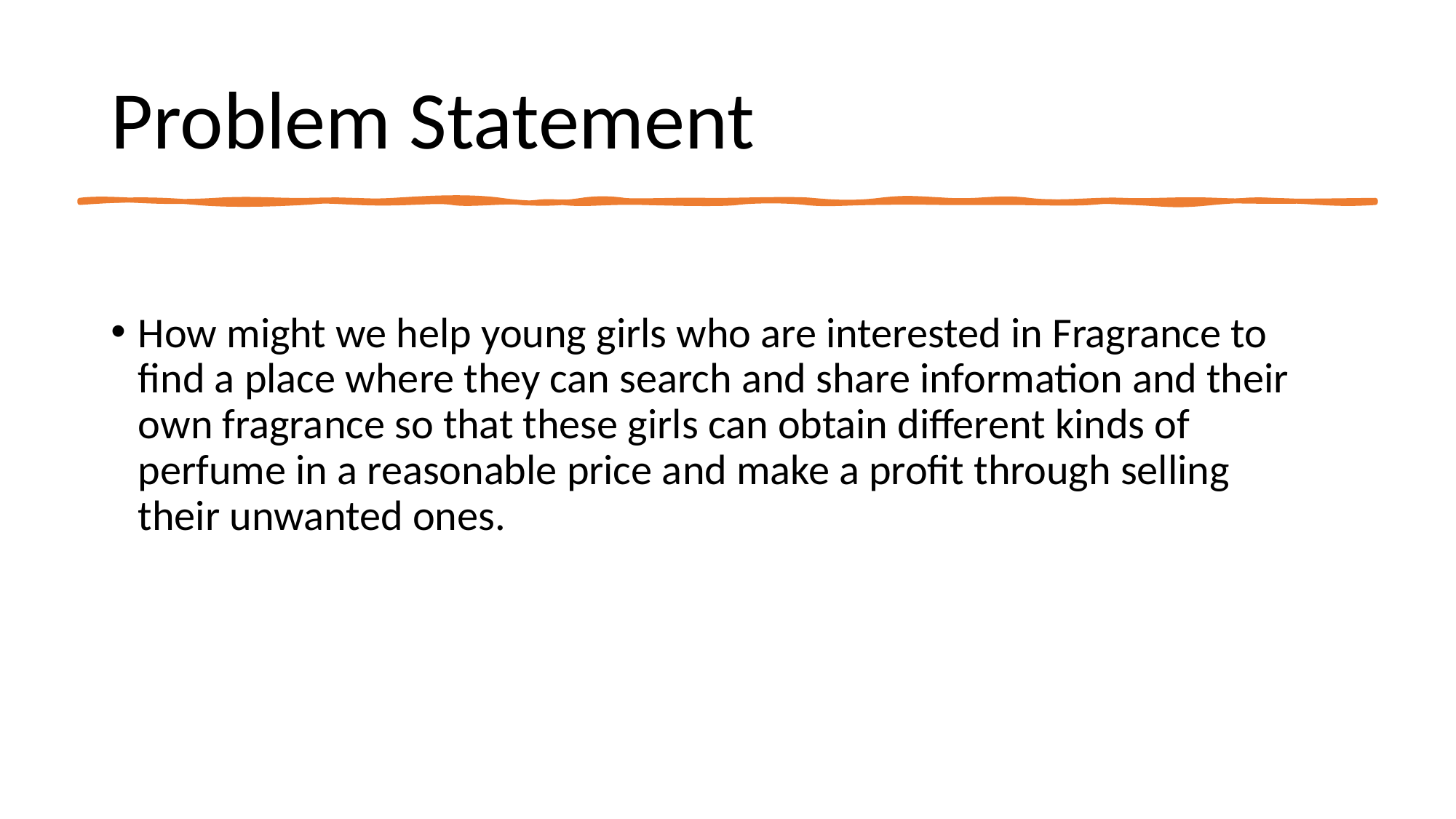

# Problem Statement

How might we help young girls who are interested in Fragrance to find a place where they can search and share information and their own fragrance so that these girls can obtain different kinds of perfume in a reasonable price and make a profit through selling their unwanted ones.